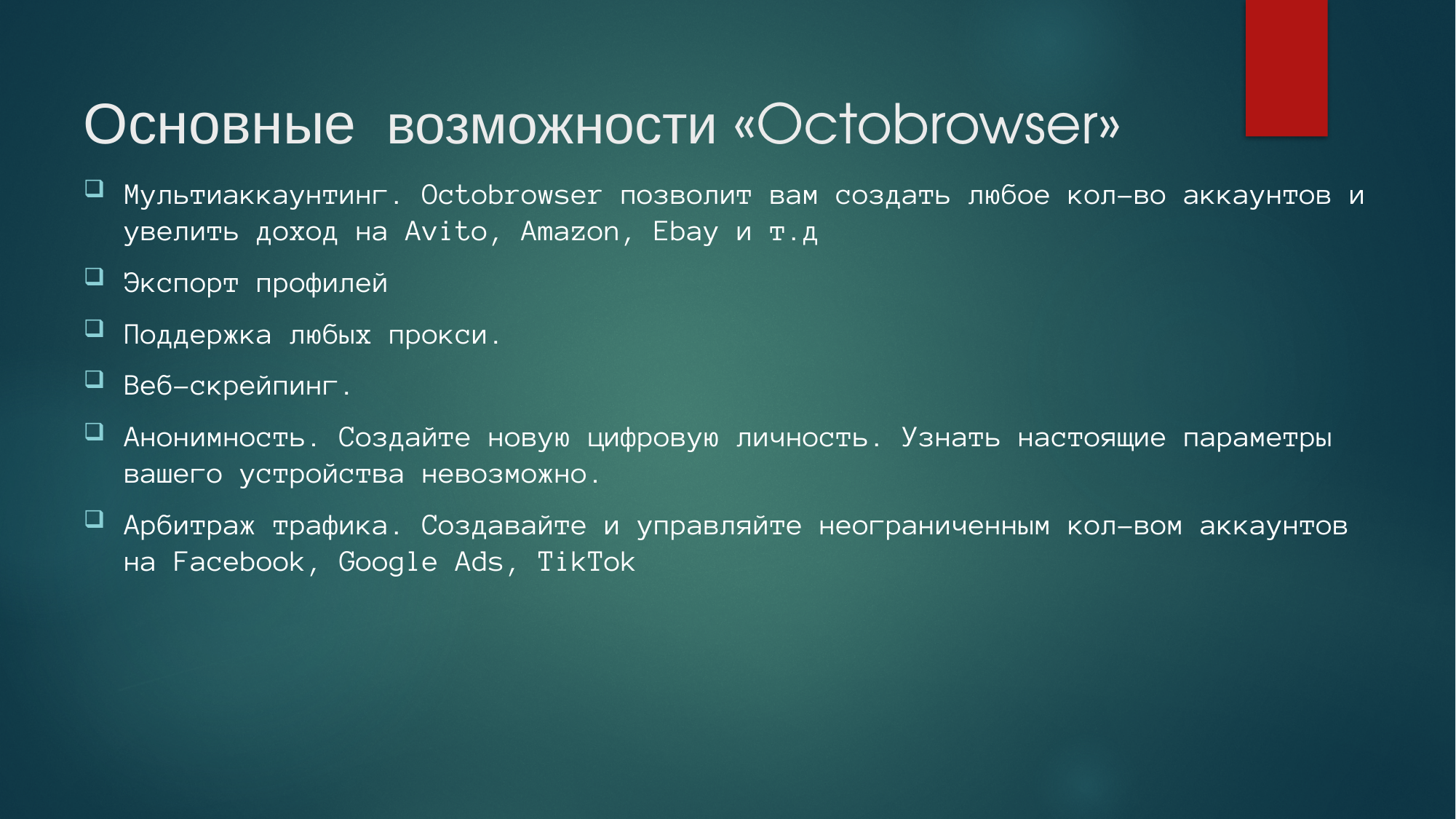

# Основные возможности «Octobrowser»
Мультиаккаунтинг. Octobrowser позволит вам создать любое кол-во аккаунтов и увелить доход на Avito, Amazon, Ebay и т.д
Экспорт профилей
Поддержка любых прокси.
Веб-скрейпинг.
Анонимность. Создайте новую цифровую личность. Узнать настоящие параметры вашего устройства невозможно.
Арбитраж трафика. Создавайте и управляйте неограниченным кол-вом аккаунтов на Facebook, Google Ads, TikTok